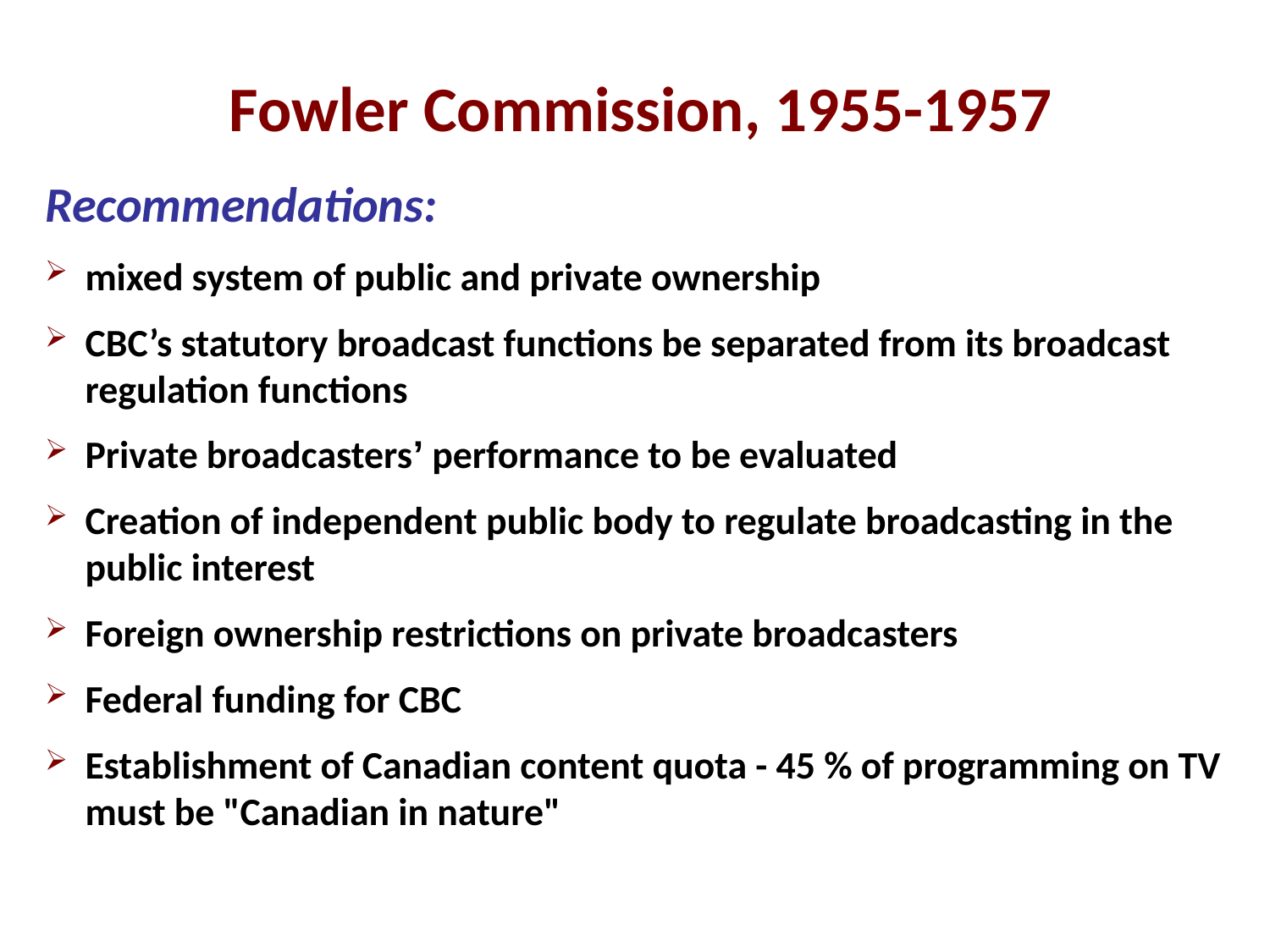

Fowler Commission, 1955-1957
Recommendations:
mixed system of public and private ownership
CBC’s statutory broadcast functions be separated from its broadcast regulation functions
Private broadcasters’ performance to be evaluated
Creation of independent public body to regulate broadcasting in the public interest
Foreign ownership restrictions on private broadcasters
Federal funding for CBC
Establishment of Canadian content quota - 45 % of programming on TV must be "Canadian in nature"